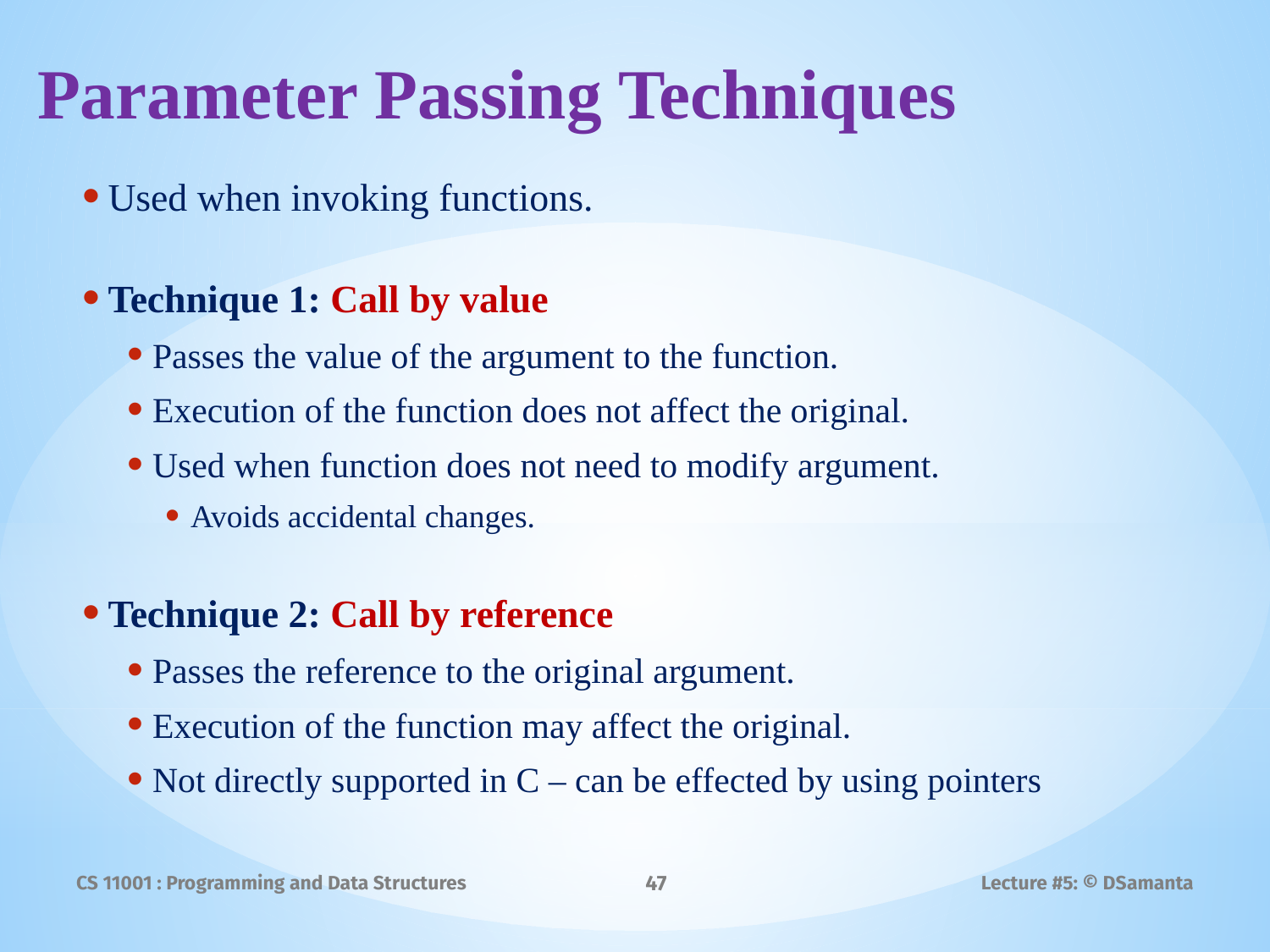

# Parameter Passing Techniques
Used when invoking functions.

Technique 1: Call by value
Passes the value of the argument to the function.
Execution of the function does not affect the original.
Used when function does not need to modify argument.
Avoids accidental changes.

Technique 2: Call by reference
Passes the reference to the original argument.
Execution of the function may affect the original.
Not directly supported in C – can be effected by using pointers

CS 11001 : Programming and Data Structures
47
Lecture #5: © DSamanta